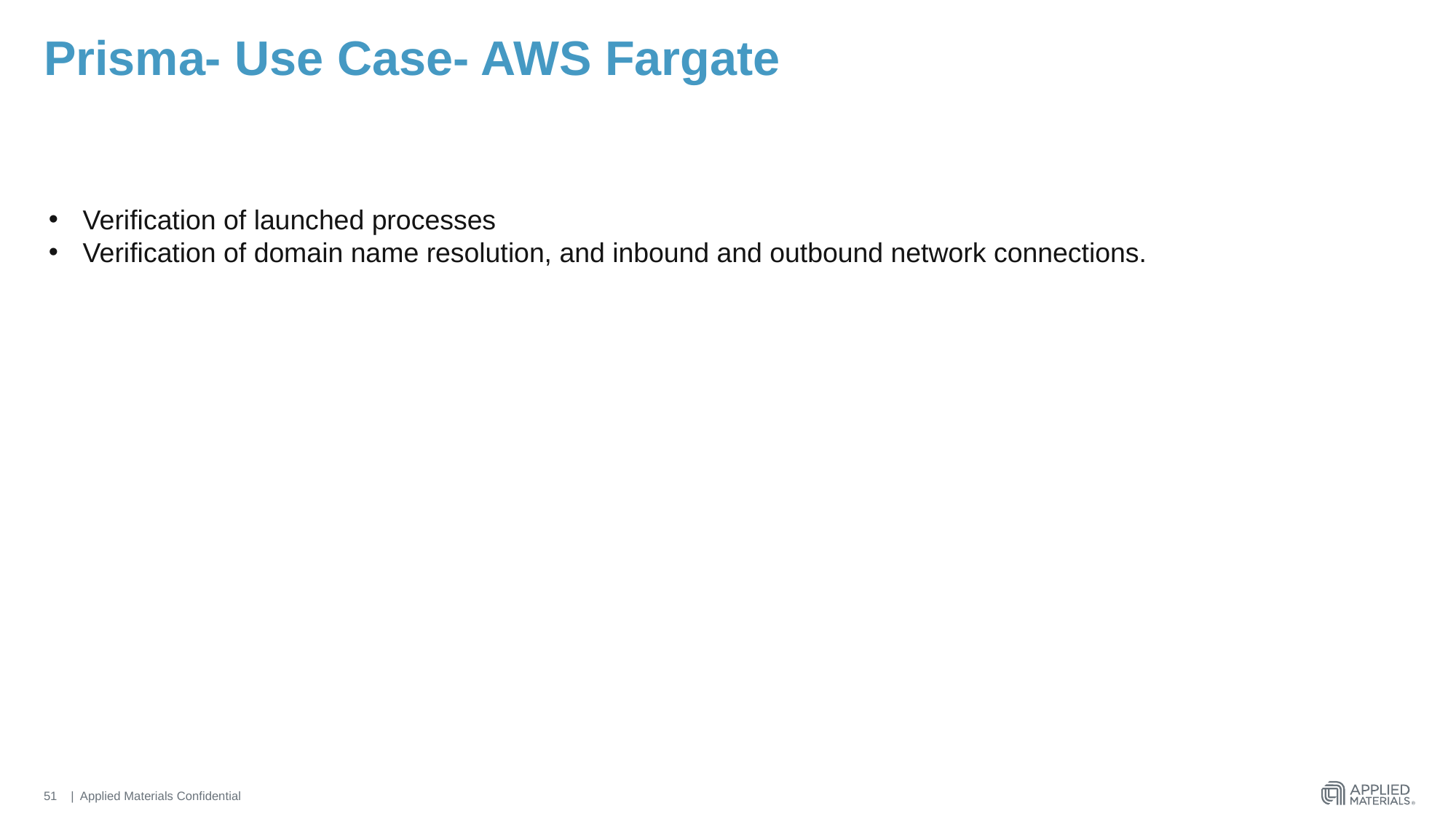

# Prisma- Use Case- AWS Fargate
Verification of launched processes
Verification of domain name resolution, and inbound and outbound network connections.
51